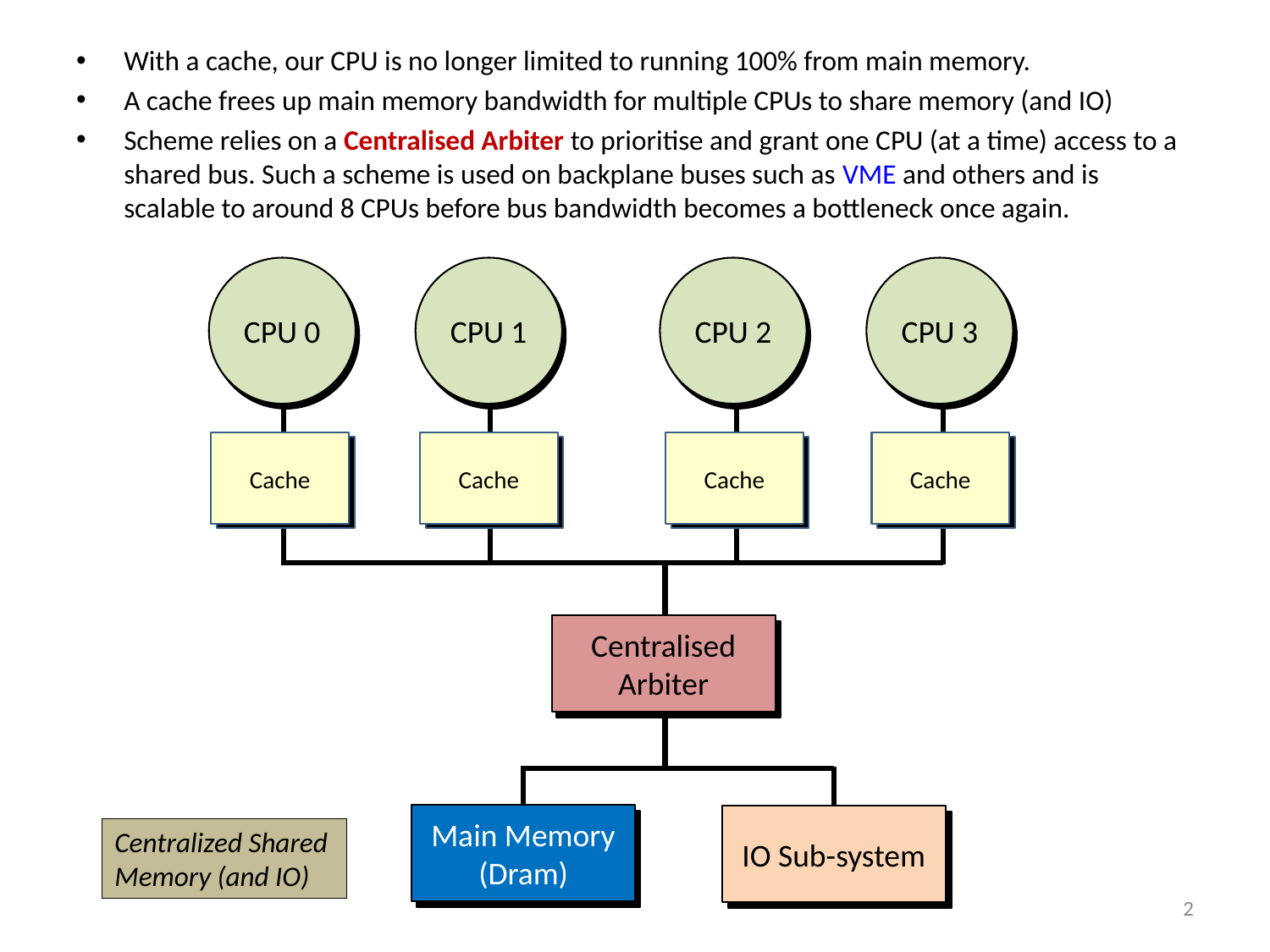

With a cache, our CPU is no longer limited to running 100% from main memory.
A cache frees up main memory bandwidth for multiple CPUs to share memory (and IO)
Scheme relies on a Centralised Arbiter to prioritise and grant one CPU (at a time) access to a shared bus. Such a scheme is used on backplane buses such as VME and others and is scalable to around 8 CPUs before bus bandwidth becomes a bottleneck once again.
CPU 0
CPU
CPU 1
CPU
CPU 2
CPU
CPU 3
CPU
Cache

Cache

Cache

Cache

Centralised Arbiter

Main Memory (Dram)

IO Sub-system

Centralized Shared
Memory (and IO)
2